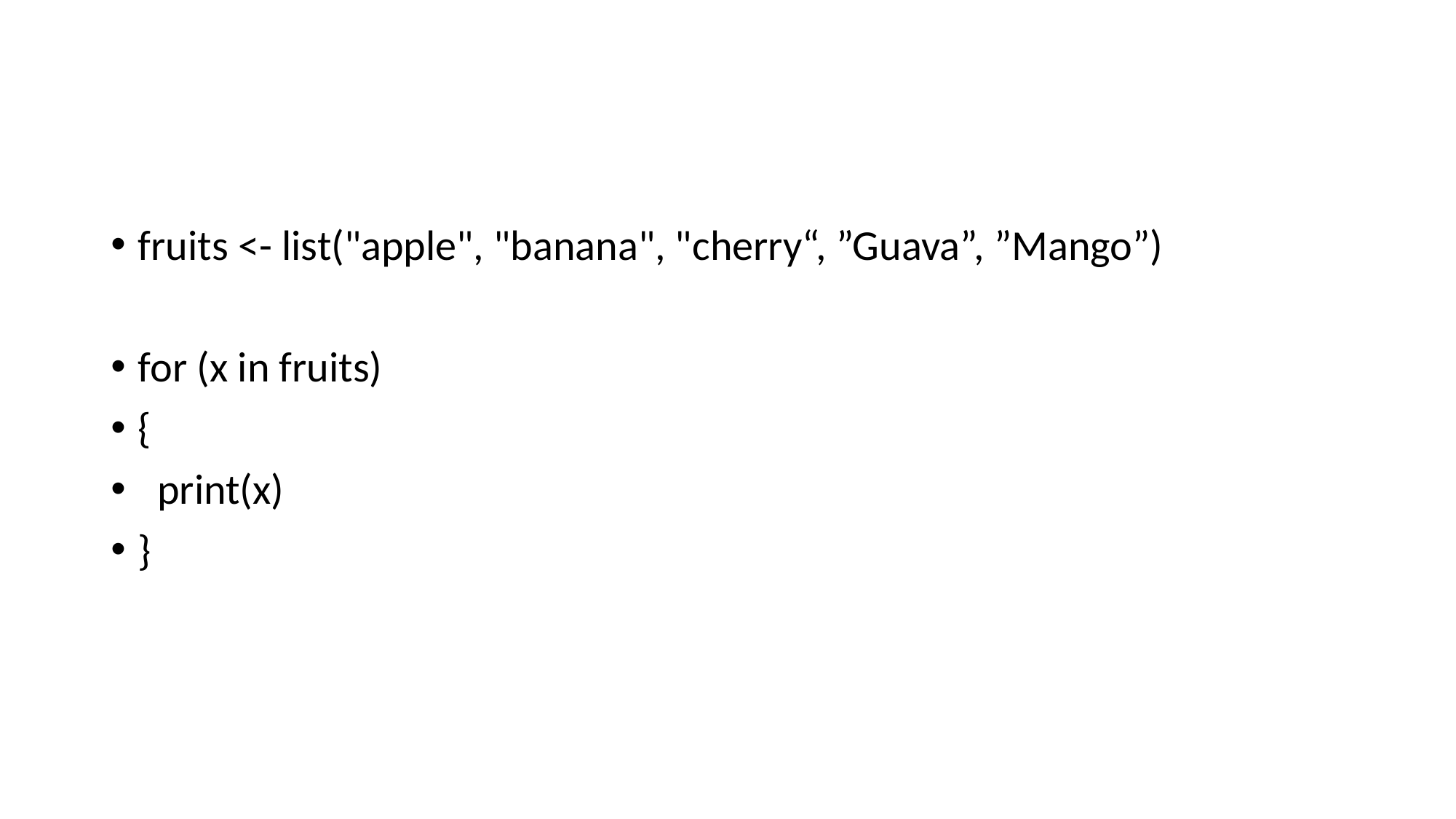

#
fruits <- list("apple", "banana", "cherry“, ”Guava”, ”Mango”)

for (x in fruits)
{
  print(x)
}